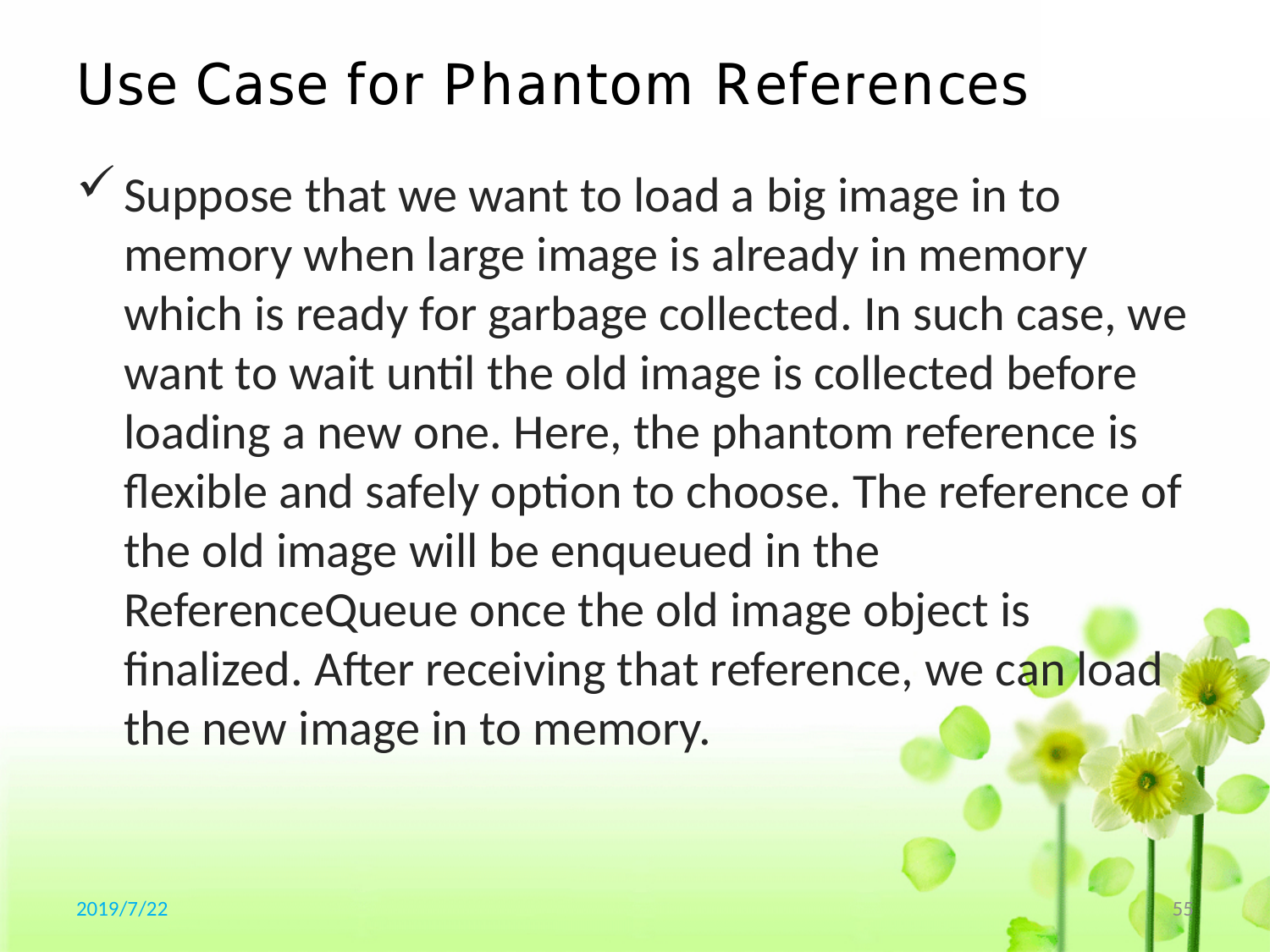

# Use Case for Phantom References
Suppose that we want to load a big image in to memory when large image is already in memory which is ready for garbage collected. In such case, we want to wait until the old image is collected before loading a new one. Here, the phantom reference is flexible and safely option to choose. The reference of the old image will be enqueued in the ReferenceQueue once the old image object is finalized. After receiving that reference, we can load the new image in to memory.

2019/7/22
55